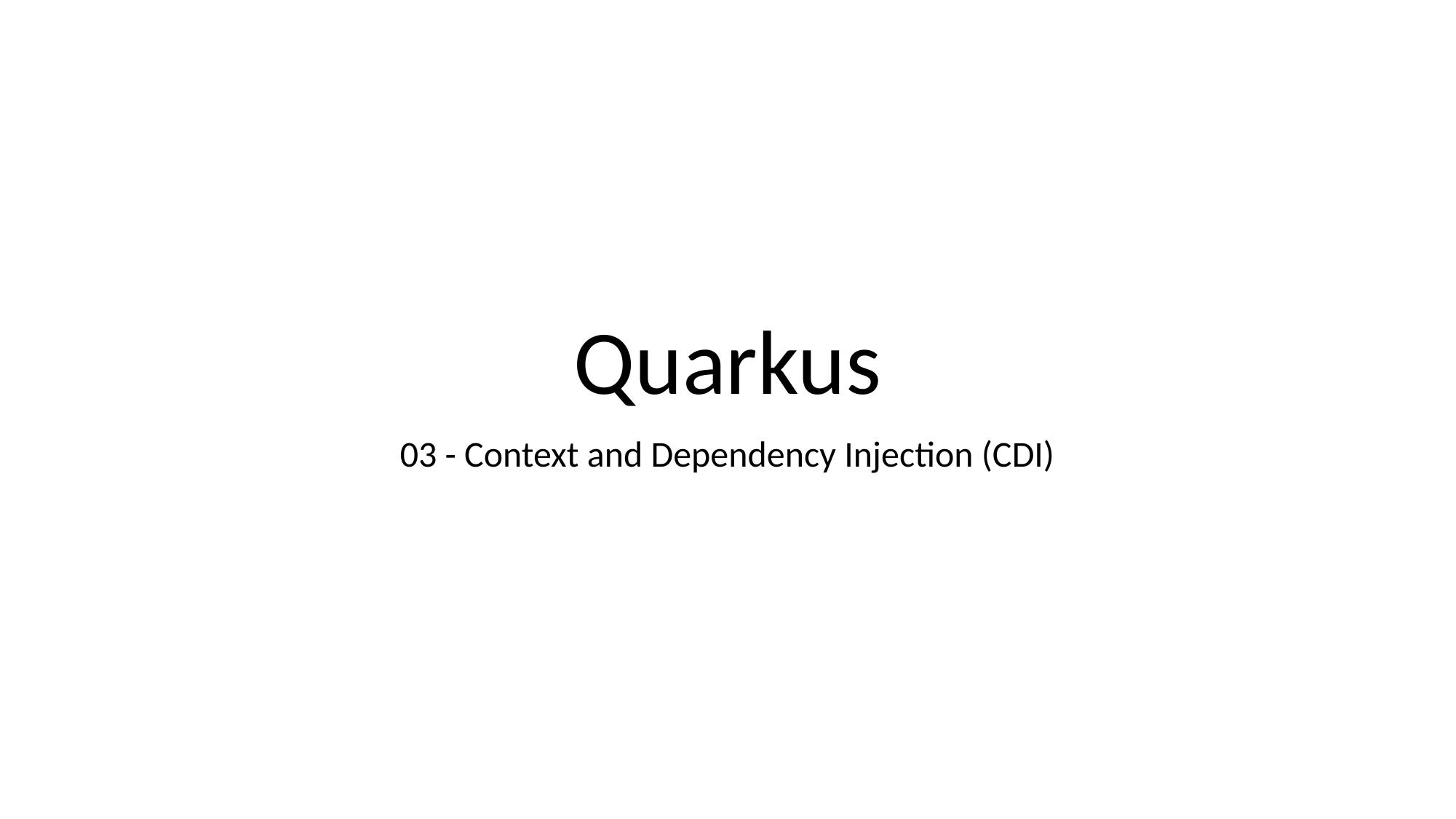

# Quarkus
03 - Context and Dependency Injection (CDI)